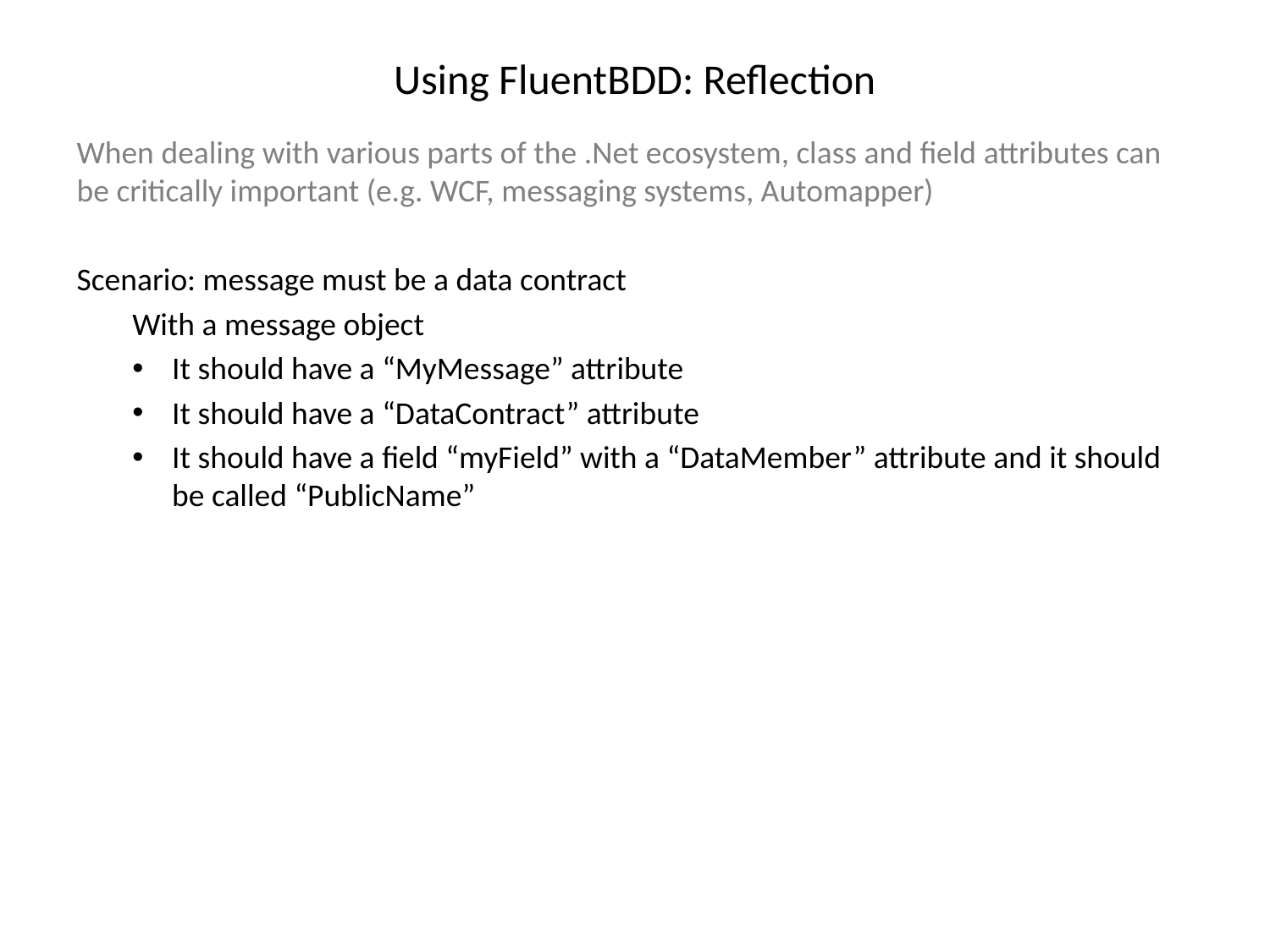

# Using FluentBDD: Reflection
When dealing with various parts of the .Net ecosystem, class and field attributes can be critically important (e.g. WCF, messaging systems, Automapper)

Scenario: message must be a data contract
With a message object
It should have a “MyMessage” attribute
It should have a “DataContract” attribute
It should have a field “myField” with a “DataMember” attribute and it should be called “PublicName”